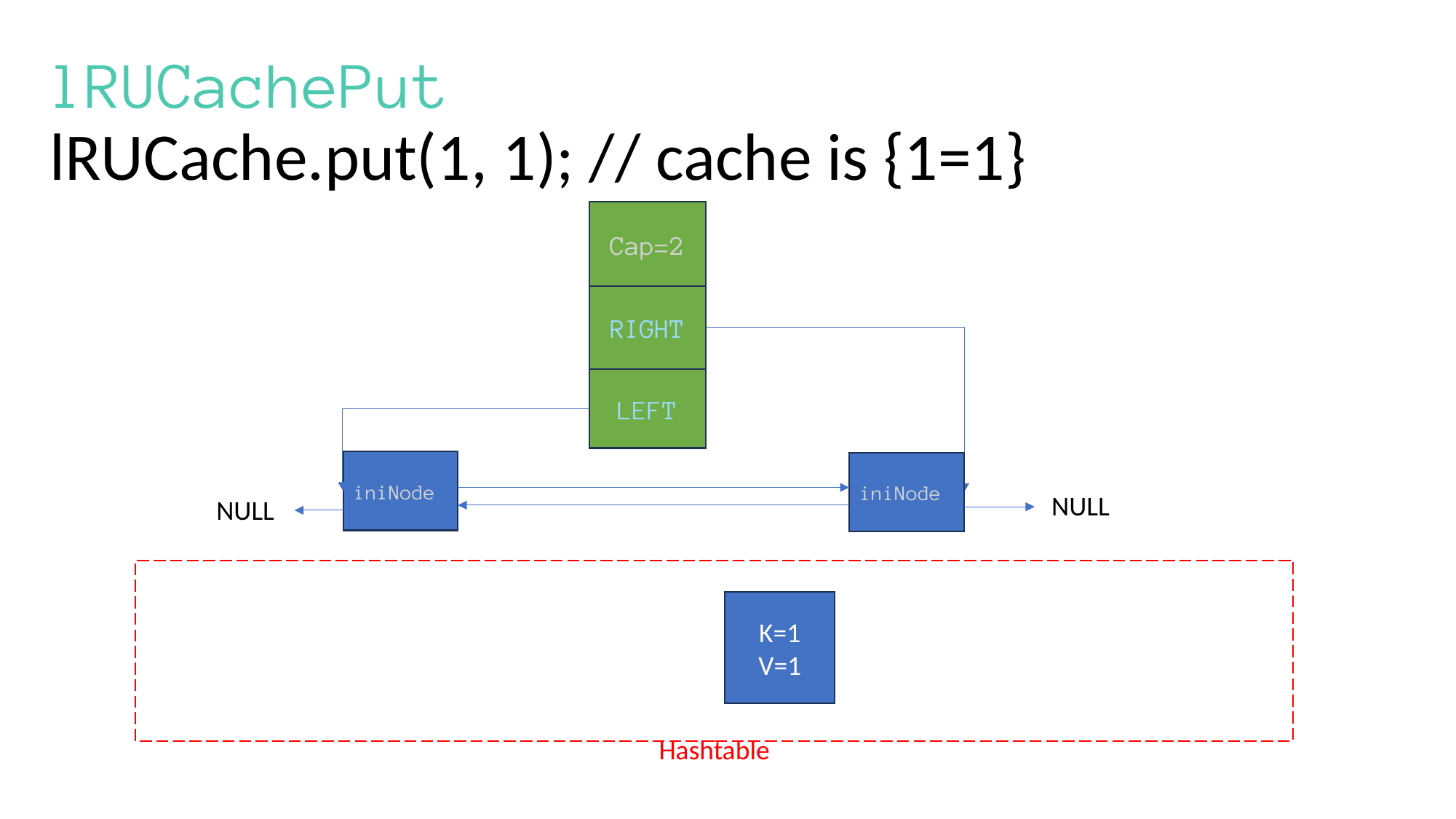

# lRUCachePut lRUCache.put(1, 1); // cache is {1=1}
Cap=2
RIGHT
LEFT
iniNode
iniNode
NULL
NULL

Hashtable
K=1
V=1